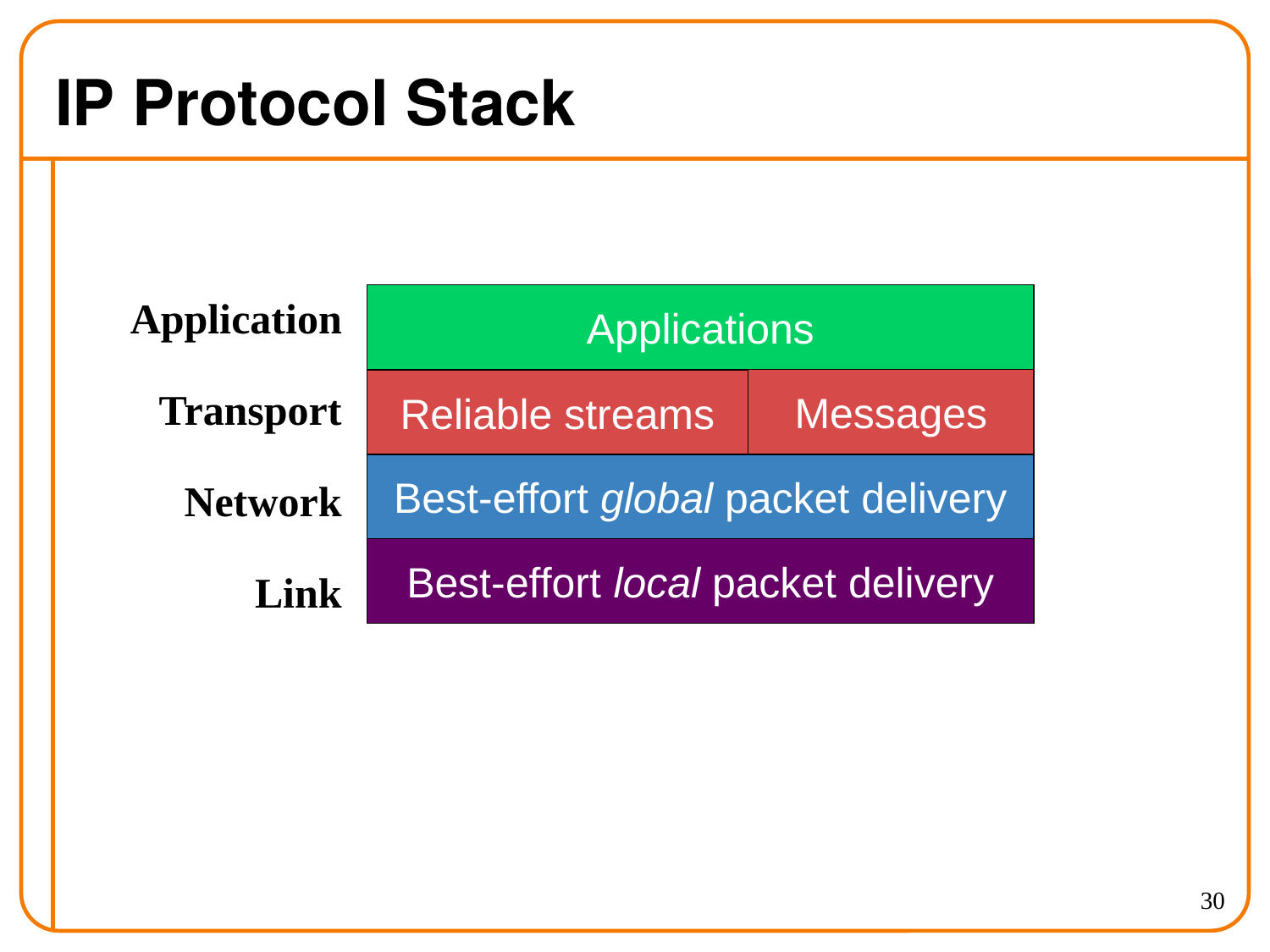

# IP Protocol Stack
Application
Applications
Messages
Reliable streams
Best-effort global packet delivery
Best-effort local packet delivery
Transport
Network
Link
30